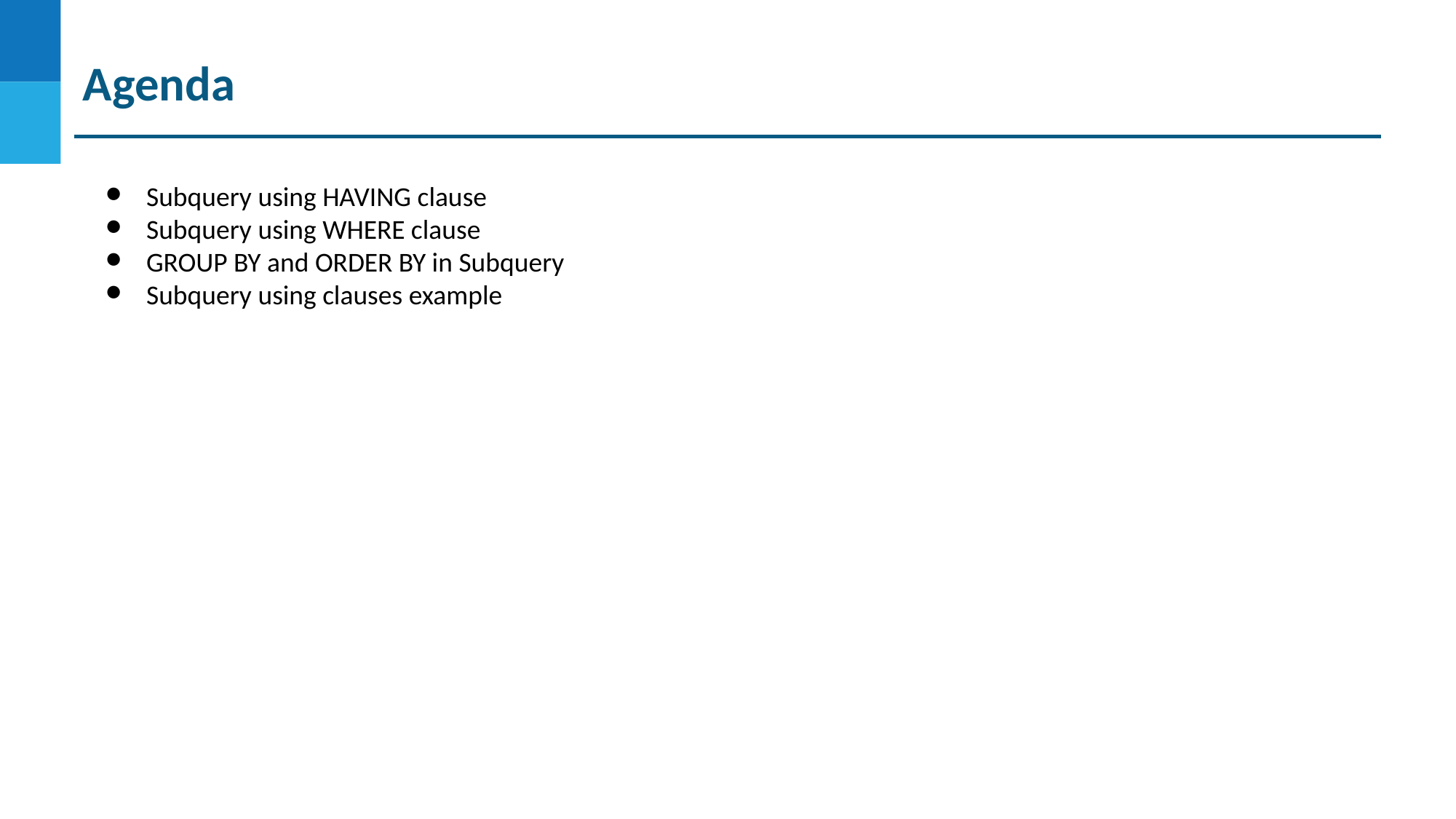

Agenda
Subquery using HAVING clause
Subquery using WHERE clause
GROUP BY and ORDER BY in Subquery
Subquery using clauses example